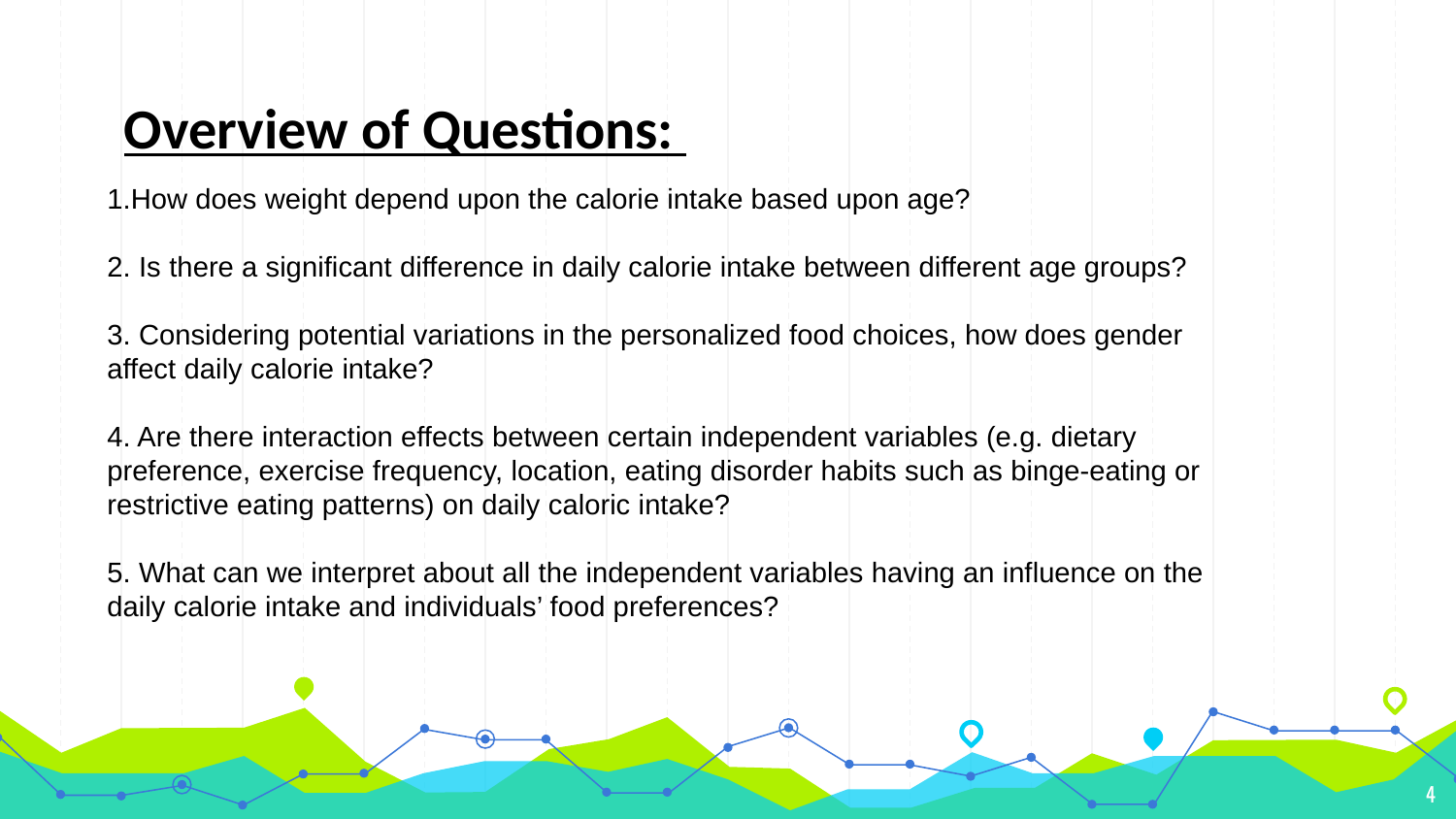

Overview of Questions:
1.How does weight depend upon the calorie intake based upon age?

2. Is there a significant difference in daily calorie intake between different age groups?

3. Considering potential variations in the personalized food choices, how does gender affect daily calorie intake?

4. Are there interaction effects between certain independent variables (e.g. dietary preference, exercise frequency, location, eating disorder habits such as binge-eating or restrictive eating patterns) on daily caloric intake?
5. What can we interpret about all the independent variables having an influence on the daily calorie intake and individuals’ food preferences?
4